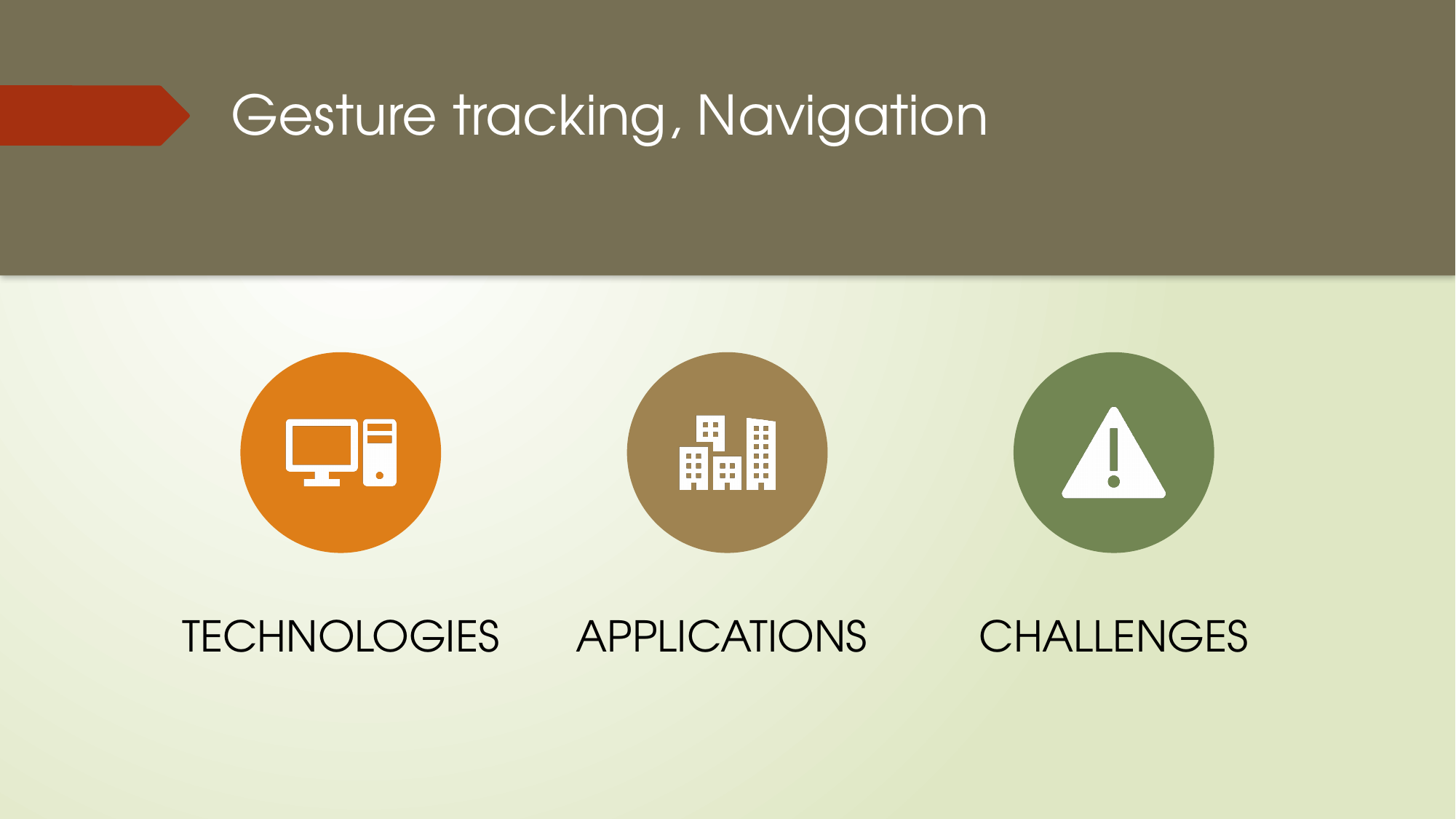

# Gesture tracking, Navigation

Technologies
Applications
Challenges